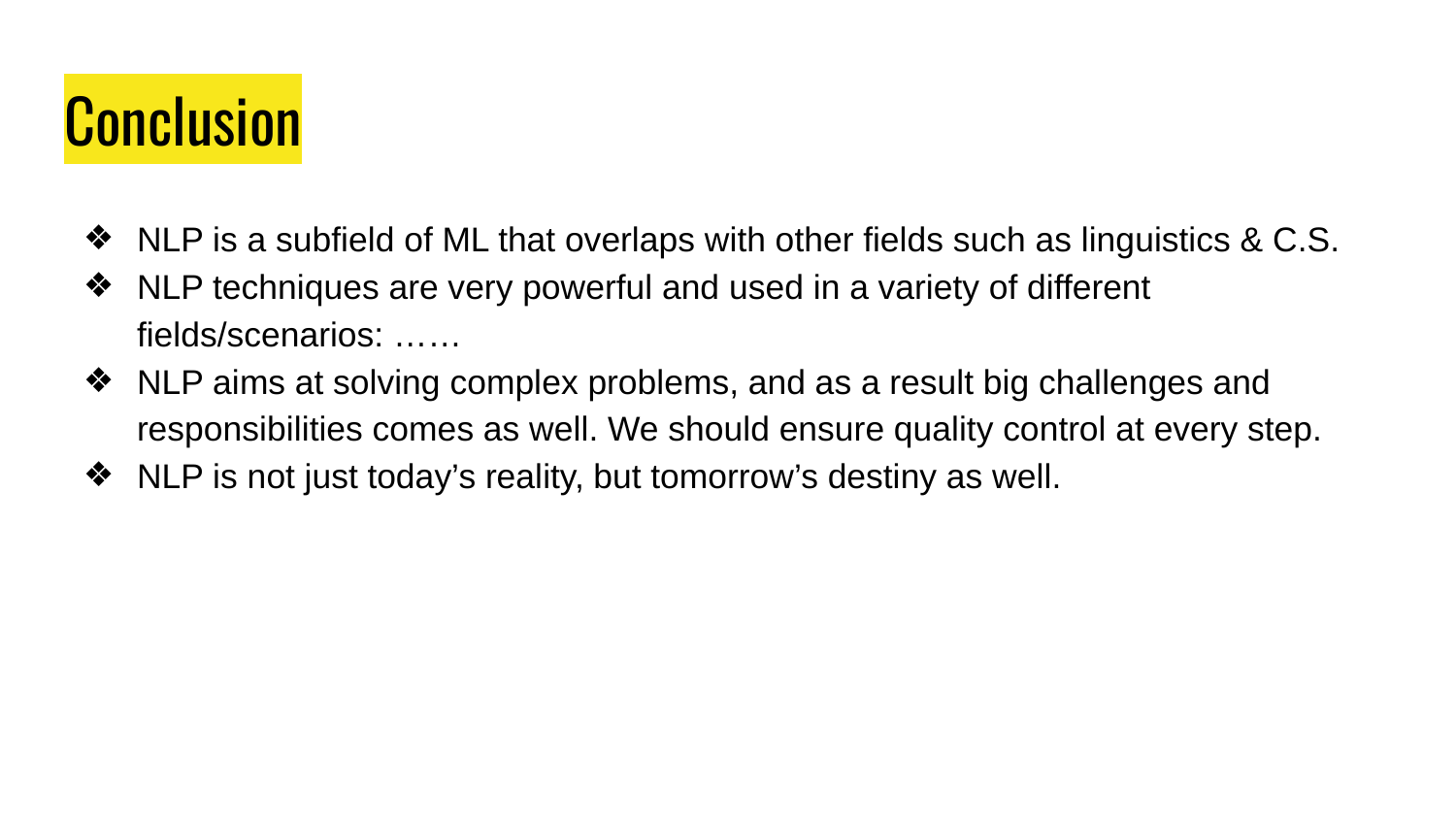

# Conclusion
NLP is a subfield of ML that overlaps with other fields such as linguistics & C.S.
NLP techniques are very powerful and used in a variety of different fields/scenarios: ……
NLP aims at solving complex problems, and as a result big challenges and responsibilities comes as well. We should ensure quality control at every step.
NLP is not just today’s reality, but tomorrow’s destiny as well.